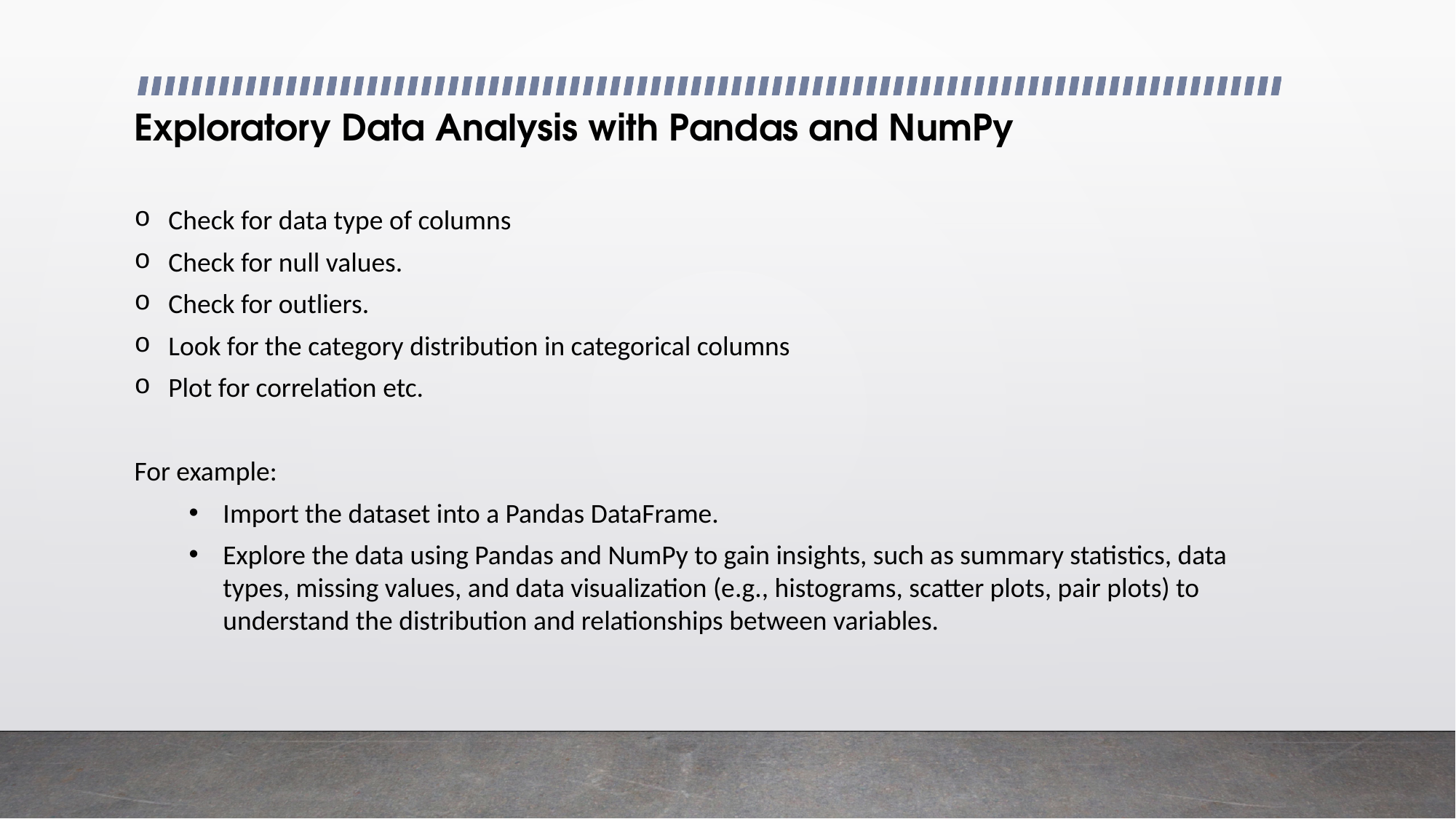

Exploratory Data Analysis with Pandas and NumPy
Check for data type of columns
Check for null values.
Check for outliers.
Look for the category distribution in categorical columns
Plot for correlation etc.

For example:
Import the dataset into a Pandas DataFrame.
Explore the data using Pandas and NumPy to gain insights, such as summary statistics, data types, missing values, and data visualization (e.g., histograms, scatter plots, pair plots) to understand the distribution and relationships between variables.